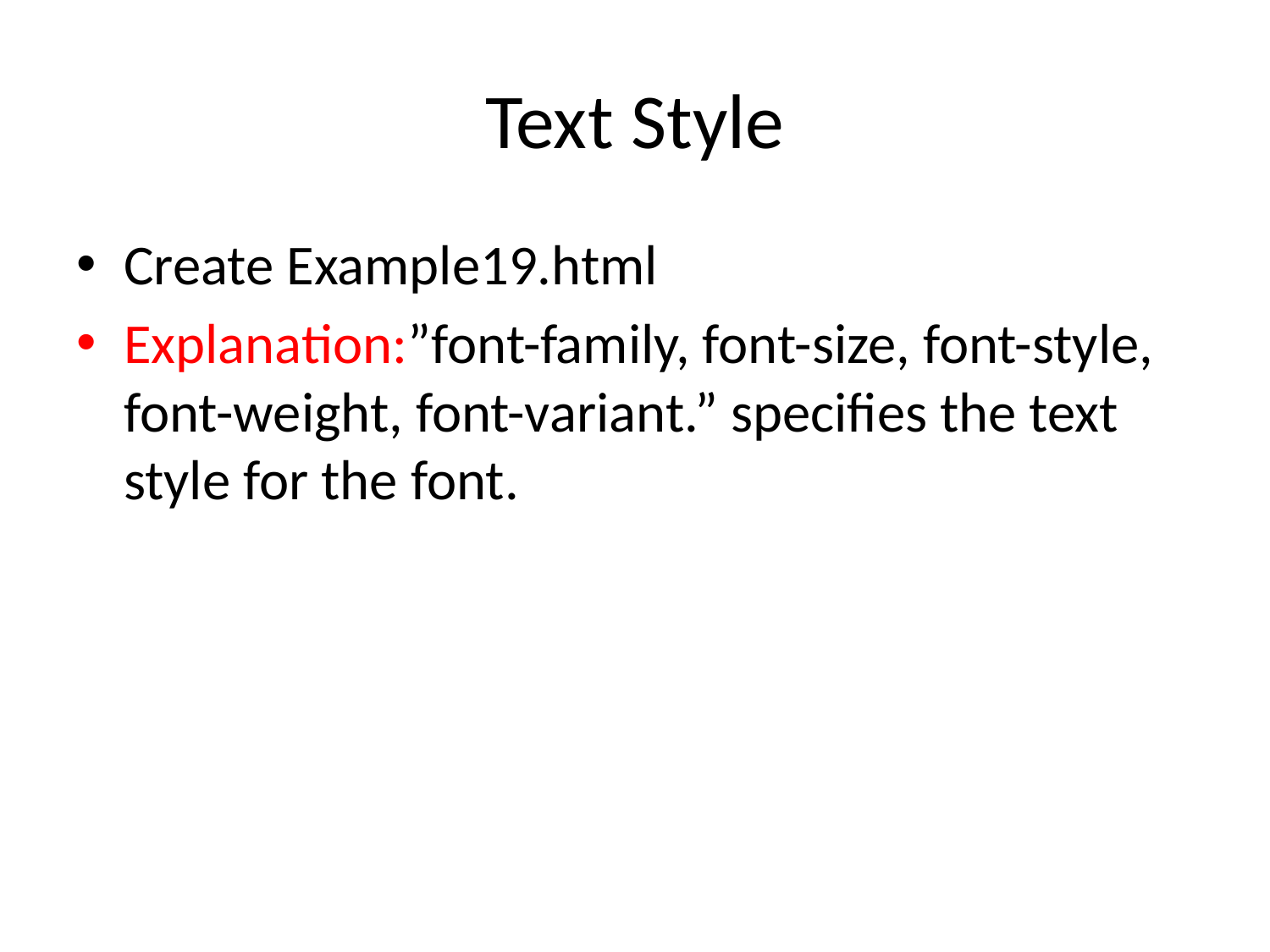

# Text Style
Create Example19.html
Explanation:”font-family, font-size, font-style, font-weight, font-variant.” specifies the text style for the font.